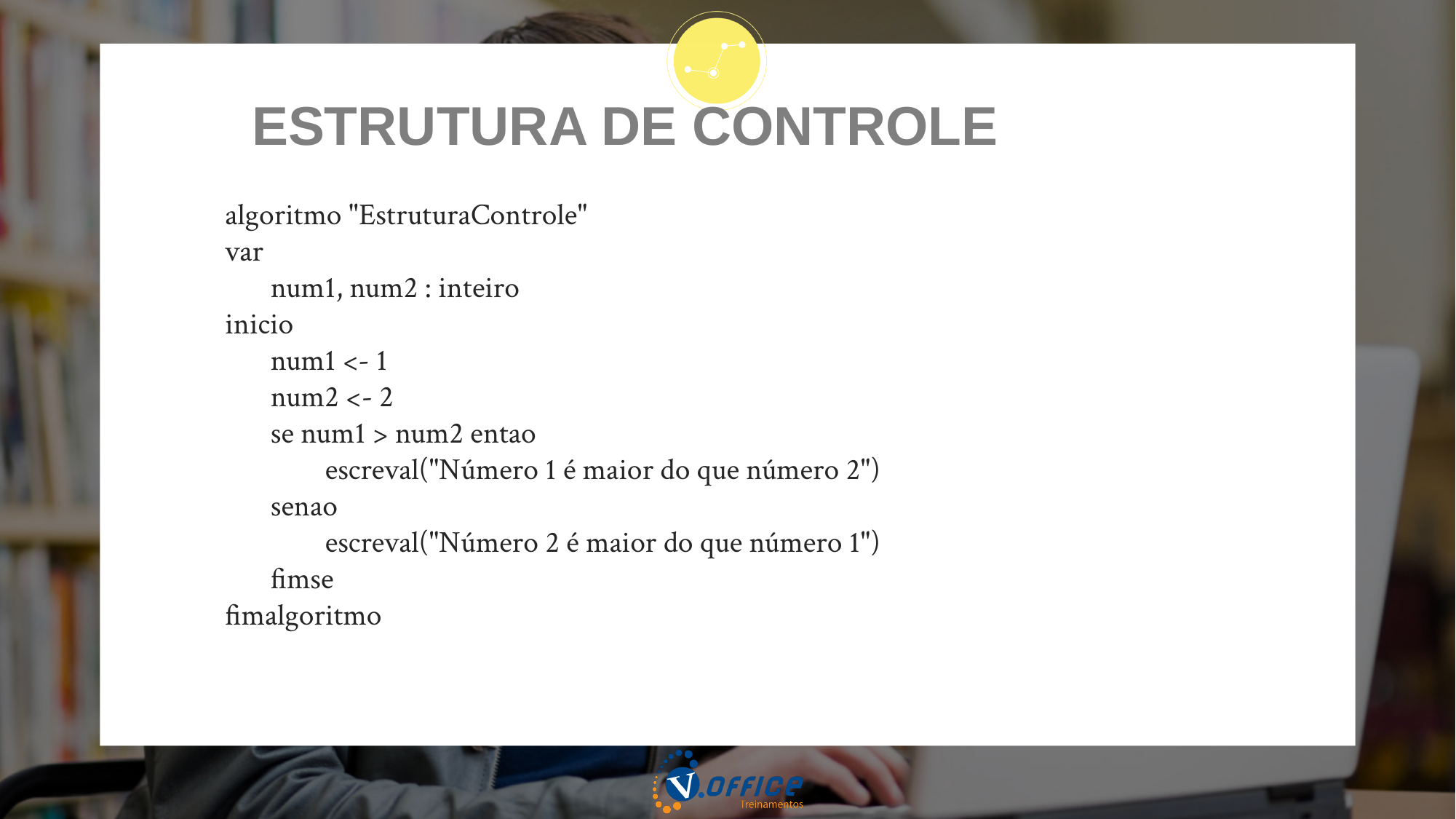

# ESTRUTURA DE CONTROLE
algoritmo "EstruturaControle"
var
num1, num2 : inteiro
inicio
num1 <- 1
num2 <- 2
se num1 > num2 entao
escreval("Número 1 é maior do que número 2")
senao
escreval("Número 2 é maior do que número 1")
fimse
fimalgoritmo